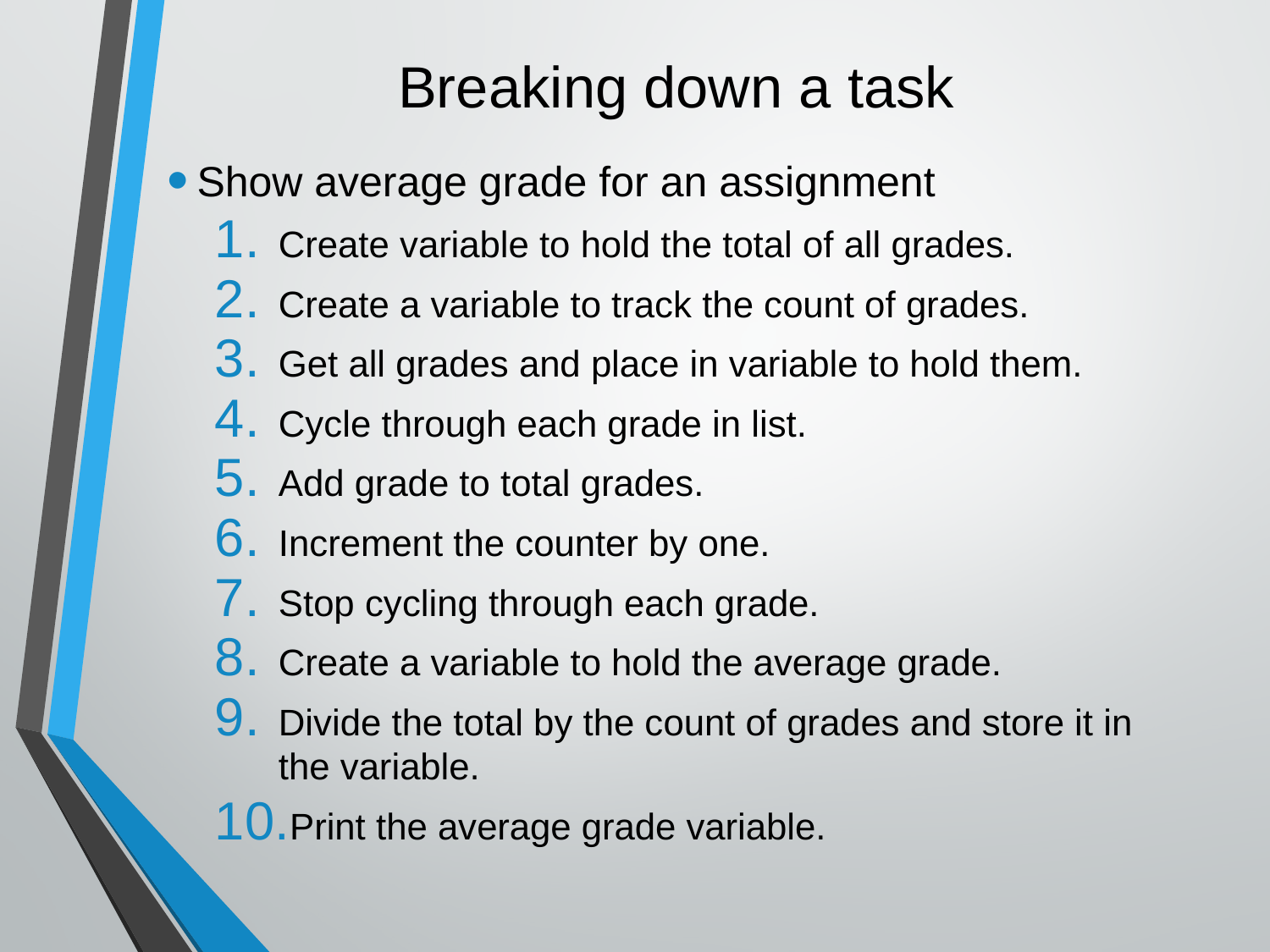

# Breaking down a task
Show average grade for an assignment
Create variable to hold the total of all grades.
Create a variable to track the count of grades.
Get all grades and place in variable to hold them.
Cycle through each grade in list.
Add grade to total grades.
Increment the counter by one.
Stop cycling through each grade.
Create a variable to hold the average grade.
Divide the total by the count of grades and store it in the variable.
Print the average grade variable.